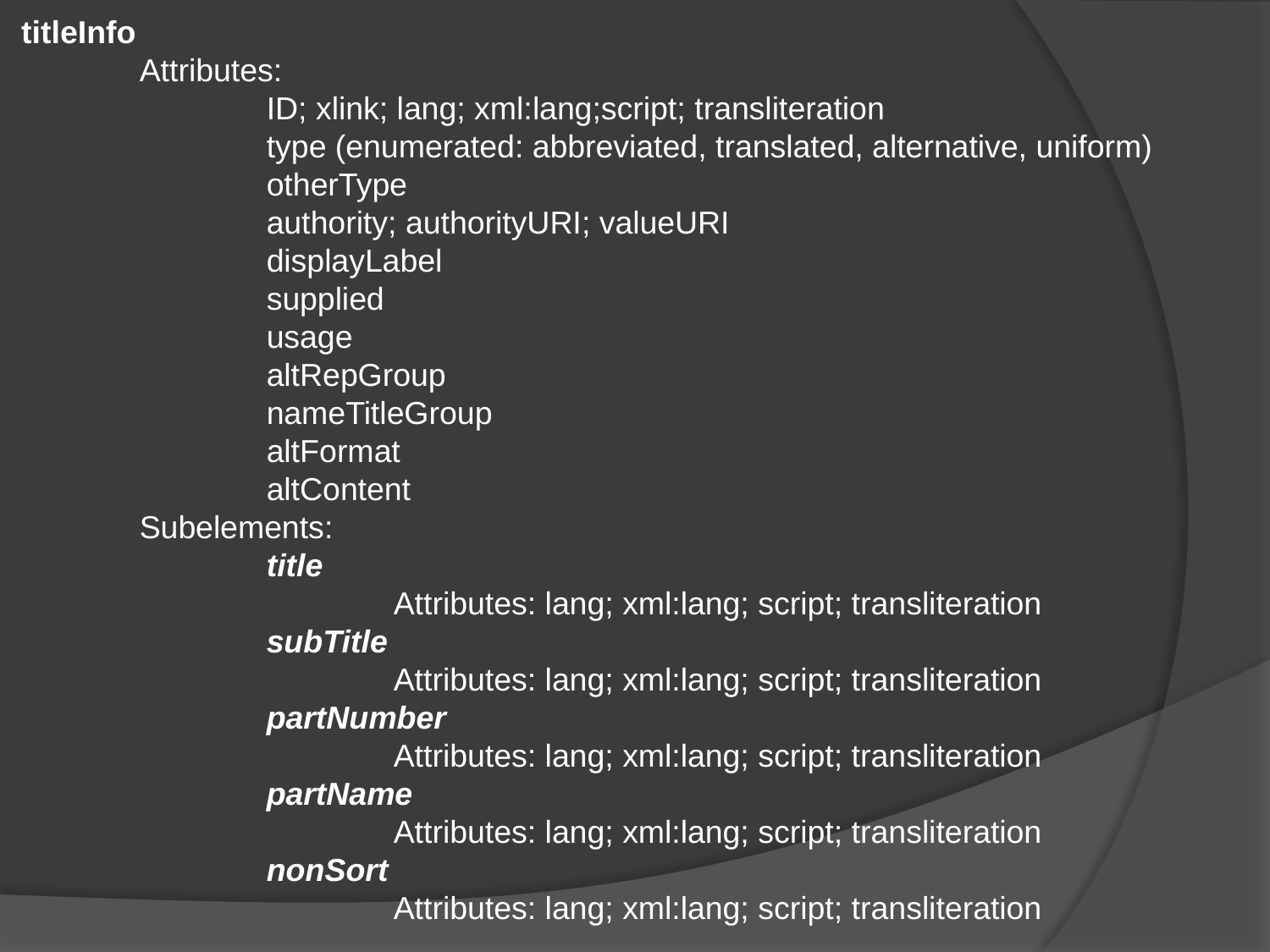

titleInfo
 	Attributes:
 	 	ID; xlink; lang; xml:lang;script; transliteration
 	 	type (enumerated: abbreviated, translated, alternative, uniform)
 	 	otherType
 	 	authority; authorityURI; valueURI
 	 	displayLabel
 	 	supplied
 	 	usage
	 	altRepGroup
 	 	nameTitleGroup
 	 	altFormat
 	 	altContent
 	Subelements:
 	 	title
 	 	 	Attributes: lang; xml:lang; script; transliteration
 	 	subTitle
 	 	 	Attributes: lang; xml:lang; script; transliteration
 	 	partNumber
 	 	 	Attributes: lang; xml:lang; script; transliteration
 	 	partName
 	 	 	Attributes: lang; xml:lang; script; transliteration
 	 	nonSort
 	 	 	Attributes: lang; xml:lang; script; transliteration